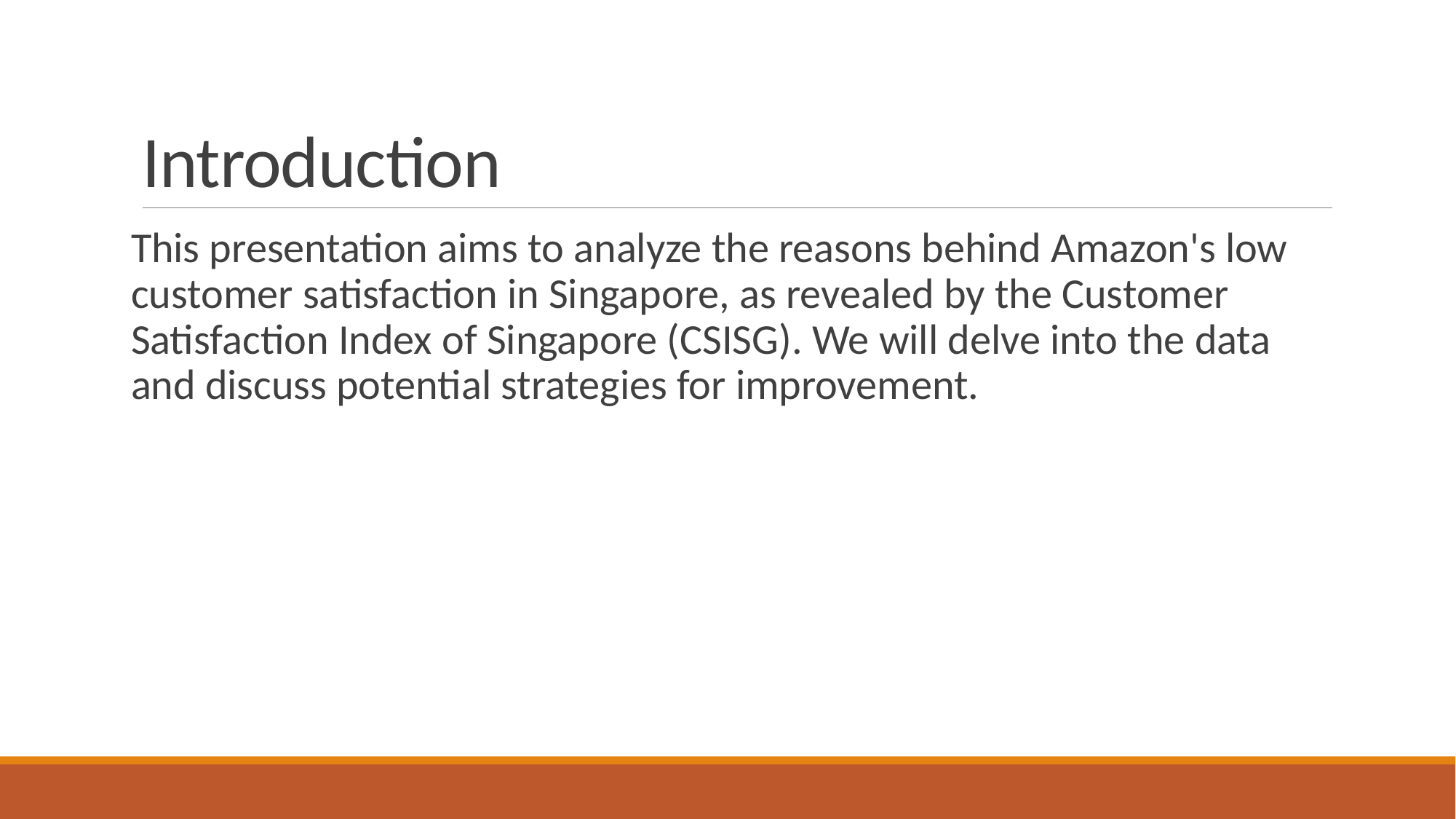

# Introduction
This presentation aims to analyze the reasons behind Amazon's low customer satisfaction in Singapore, as revealed by the Customer Satisfaction Index of Singapore (CSISG). We will delve into the data and discuss potential strategies for improvement.